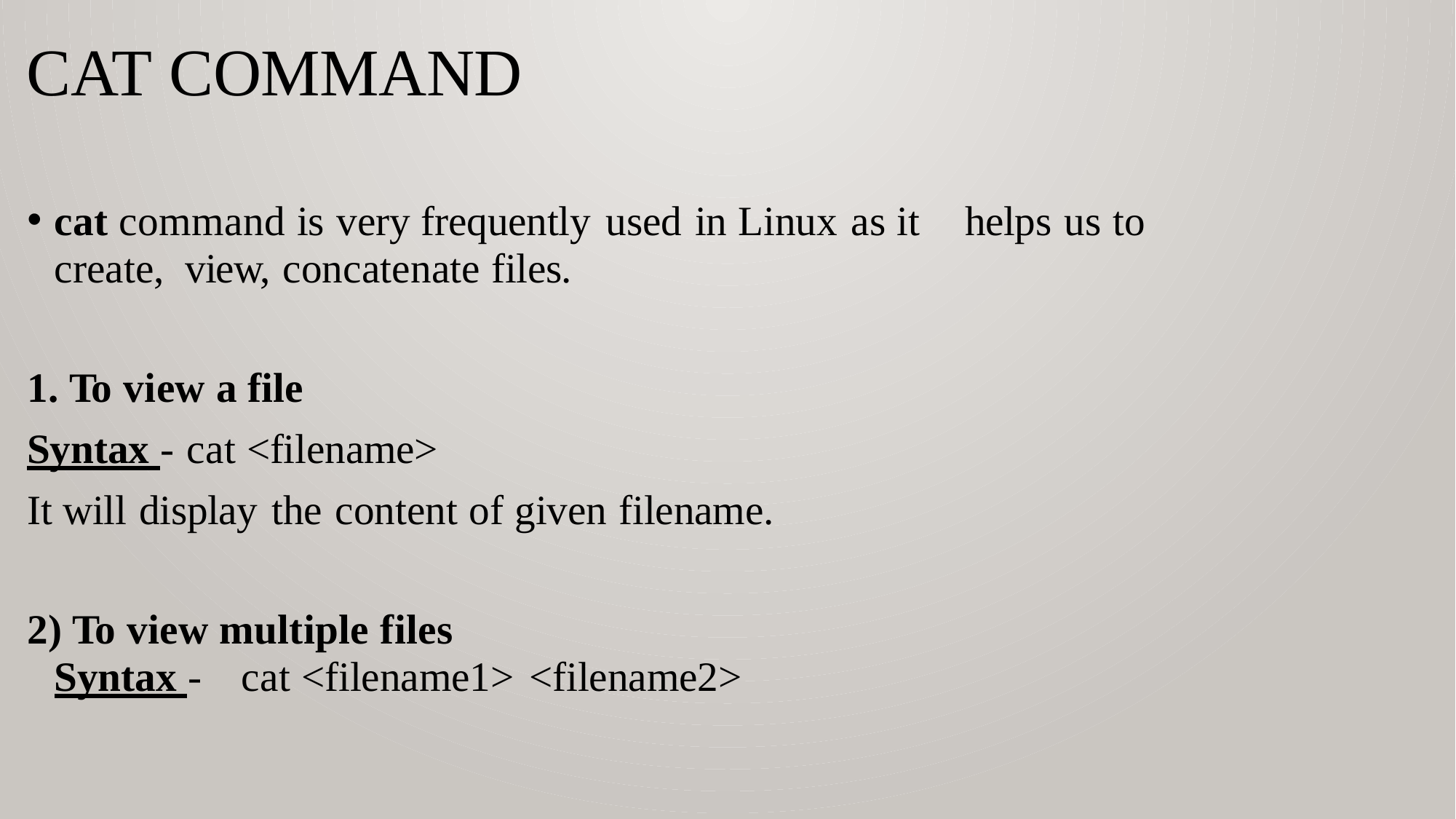

# cat command
cat command is very frequently used in Linux as it	helps us to create,  view, concatenate files.

1. To view a file
Syntax -	cat <filename>
It will display the content of given filename.

2) To view multiple files
Syntax -	cat <filename1> <filename2>